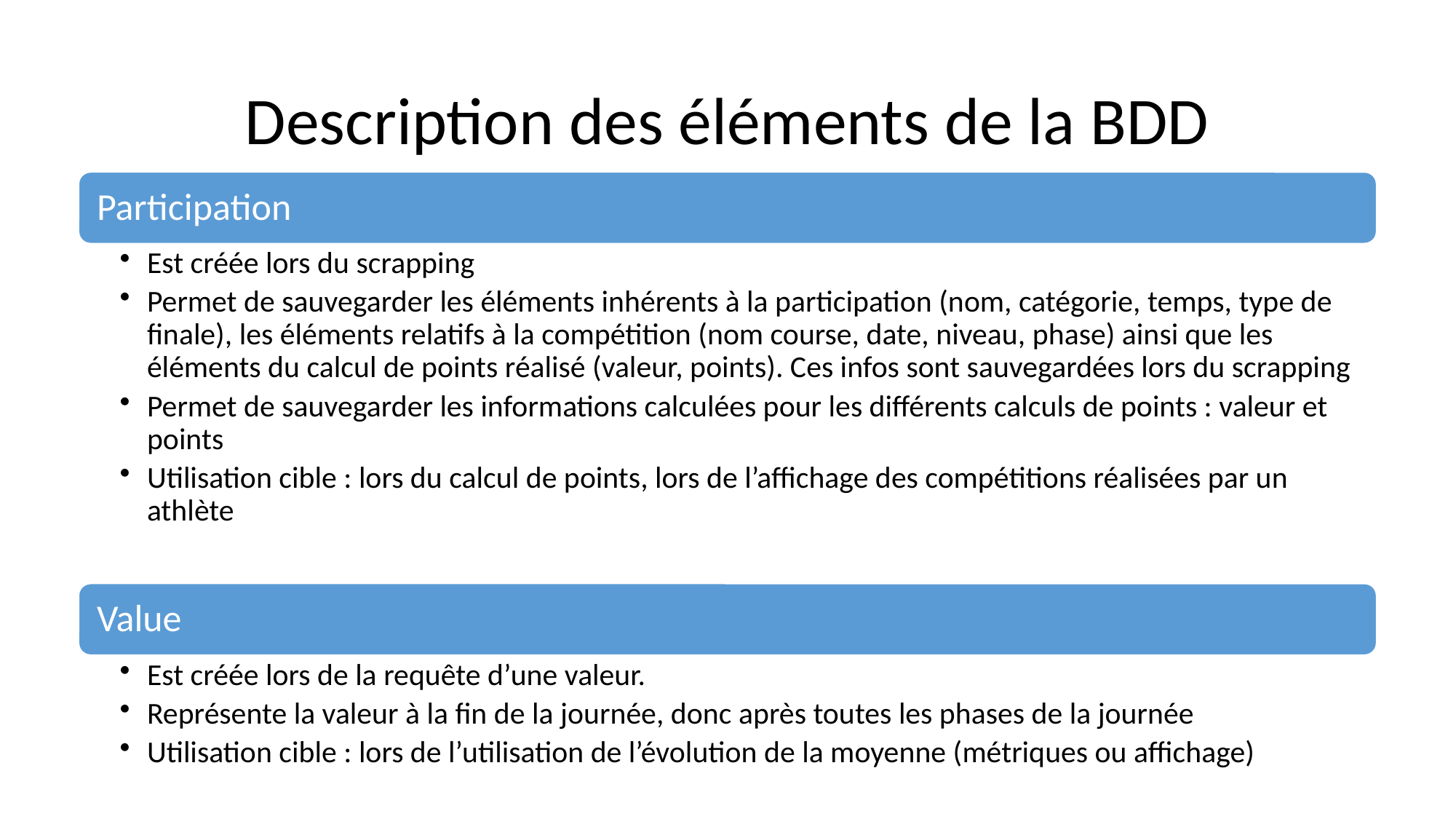

# Description des éléments de la BDD
Participation
Est créée lors du scrapping
Permet de sauvegarder les éléments inhérents à la participation (nom, catégorie, temps, type de finale), les éléments relatifs à la compétition (nom course, date, niveau, phase) ainsi que les éléments du calcul de points réalisé (valeur, points). Ces infos sont sauvegardées lors du scrapping
Permet de sauvegarder les informations calculées pour les différents calculs de points : valeur et points
Utilisation cible : lors du calcul de points, lors de l’affichage des compétitions réalisées par un athlète

Value
Est créée lors de la requête d’une valeur.
Représente la valeur à la fin de la journée, donc après toutes les phases de la journée
Utilisation cible : lors de l’utilisation de l’évolution de la moyenne (métriques ou affichage)